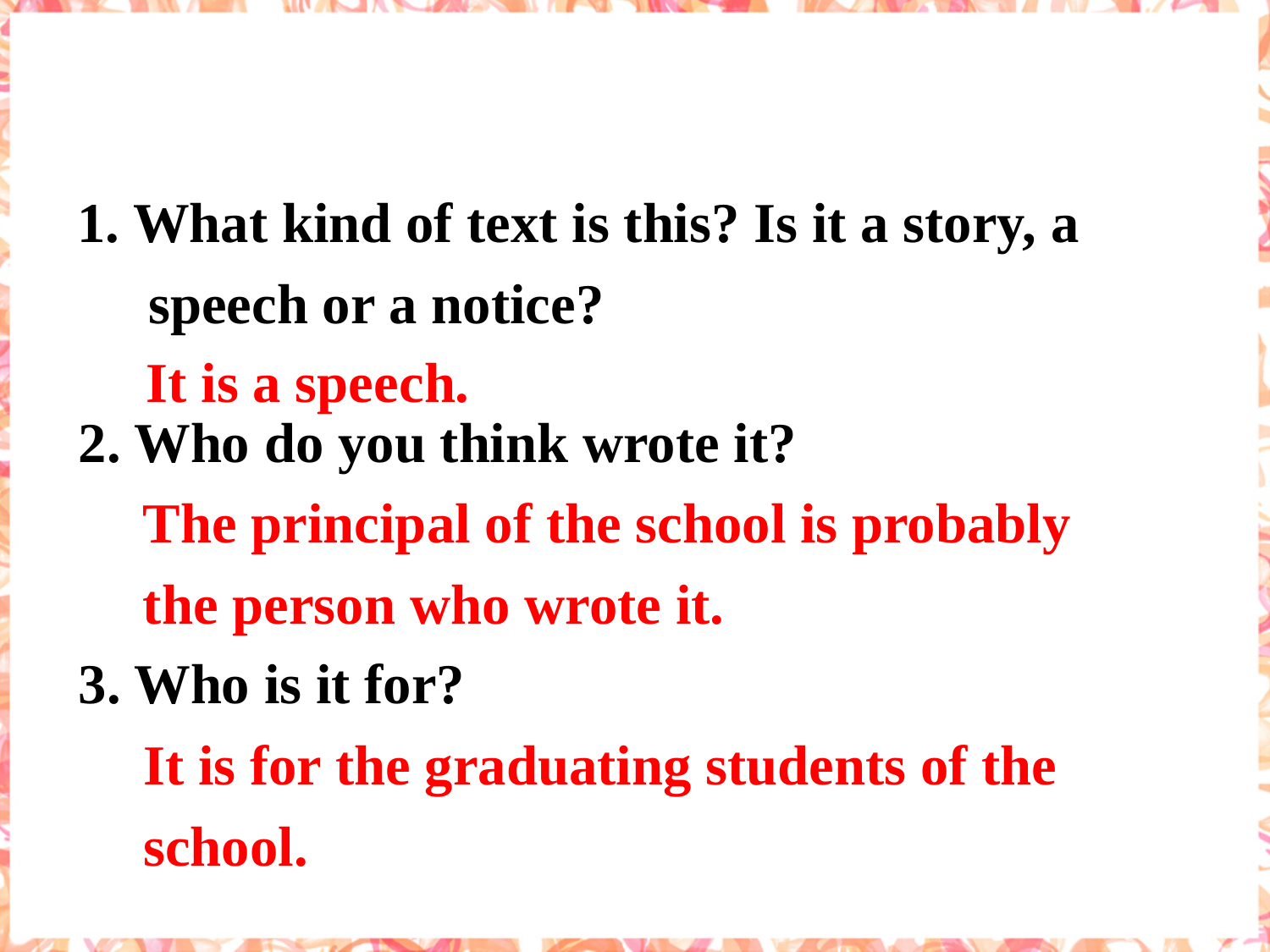

1. What kind of text is this? Is it a story, a
     speech or a notice?
It is a speech.
2. Who do you think wrote it?
The principal of the school is probably the person who wrote it.
3. Who is it for?
It is for the graduating students of the school.